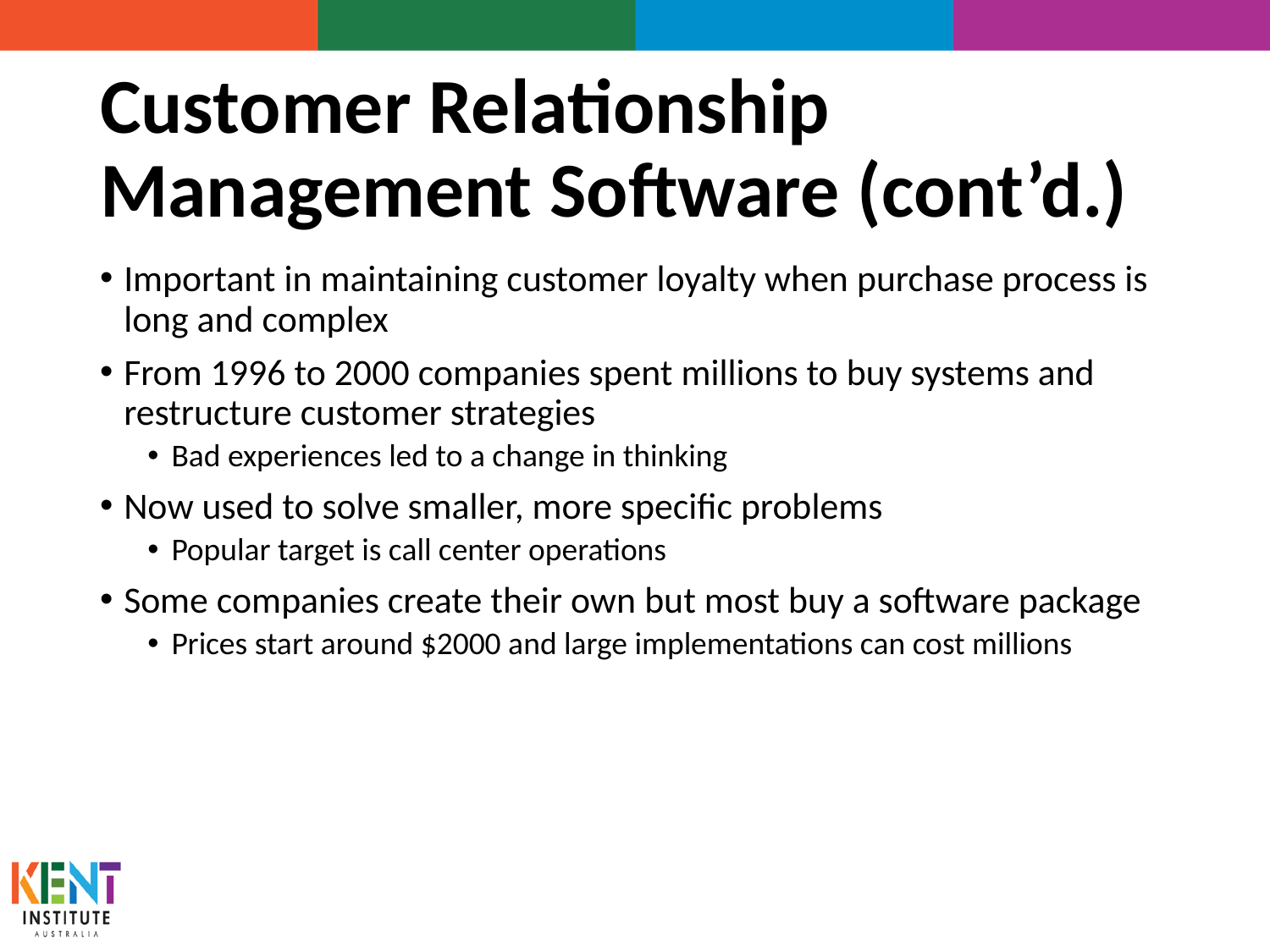

# Customer Relationship Management Software (cont’d.)
Important in maintaining customer loyalty when purchase process is long and complex
From 1996 to 2000 companies spent millions to buy systems and restructure customer strategies
Bad experiences led to a change in thinking
Now used to solve smaller, more specific problems
Popular target is call center operations
Some companies create their own but most buy a software package
Prices start around $2000 and large implementations can cost millions